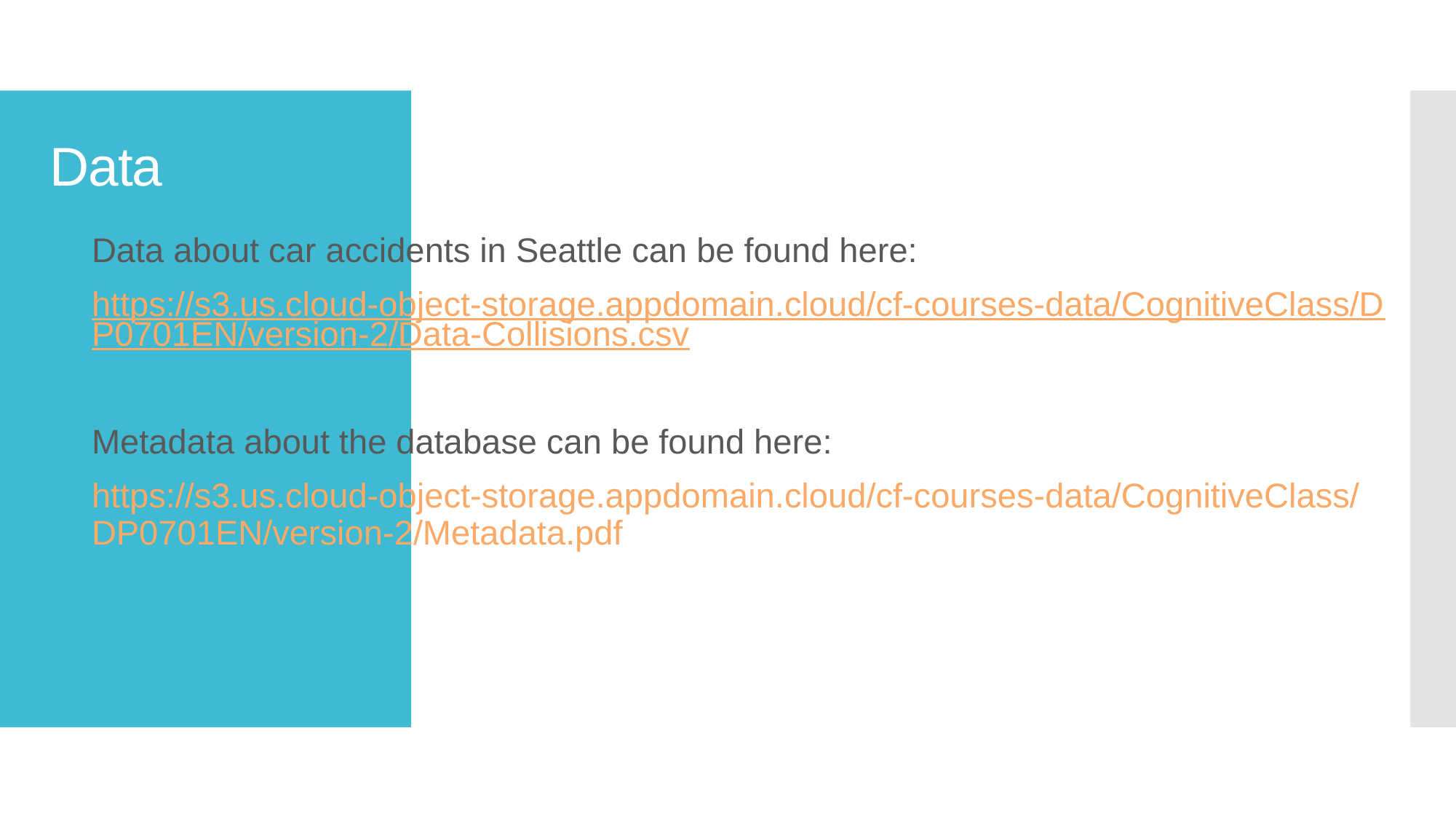

# Data
Data about car accidents in Seattle can be found here:
https://s3.us.cloud-object-storage.appdomain.cloud/cf-courses-data/CognitiveClass/DP0701EN/version-2/Data-Collisions.csv

Metadata about the database can be found here:
https://s3.us.cloud-object-storage.appdomain.cloud/cf-courses-data/CognitiveClass/DP0701EN/version-2/Metadata.pdf